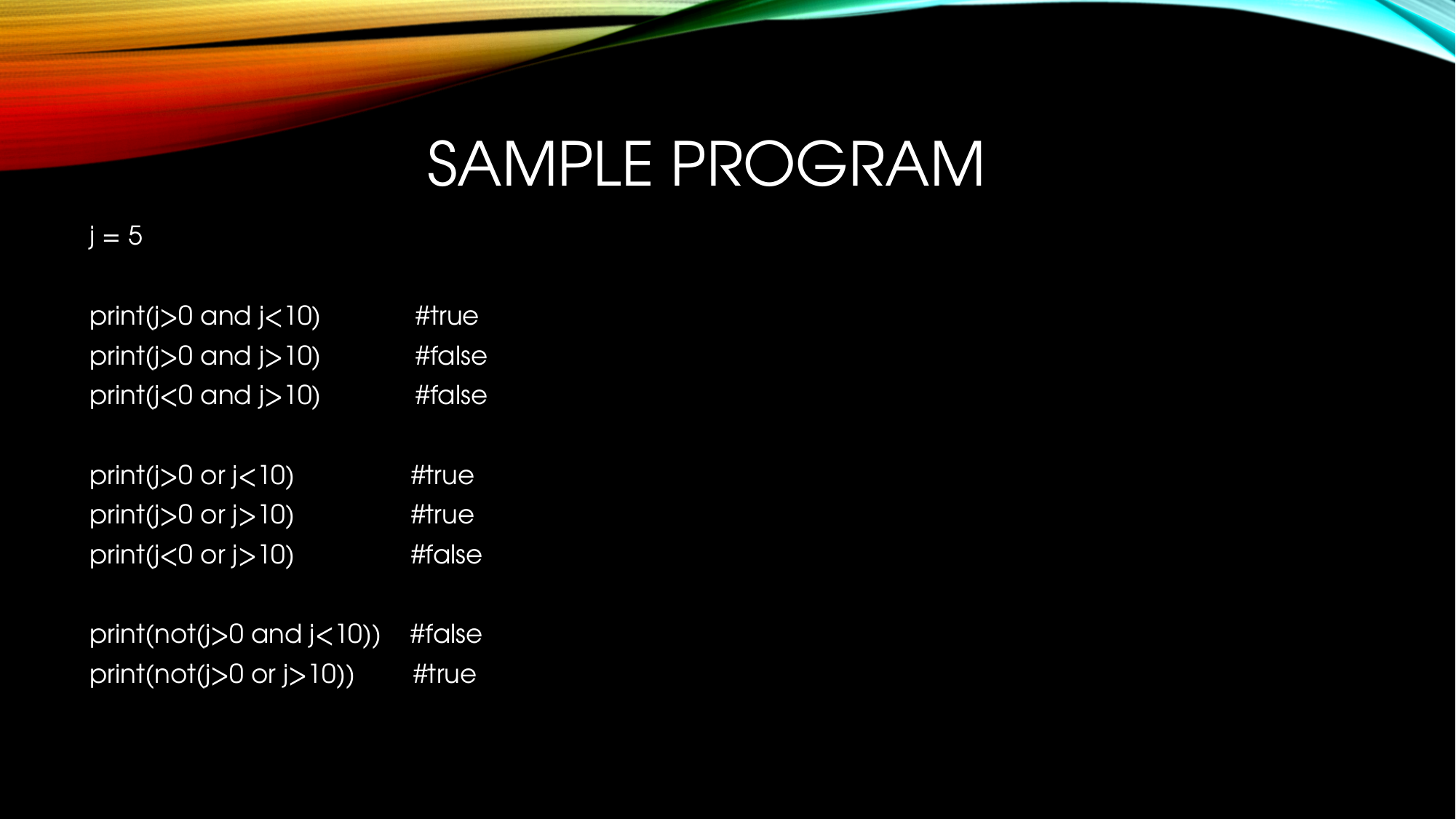

# SAMPLE PROGRAM
j = 5

print(j>0 and j<10)             #true
print(j>0 and j>10)             #false
print(j<0 and j>10)             #false

print(j>0 or j<10)                #true
print(j>0 or j>10)                #true
print(j<0 or j>10)                #false

print(not(j>0 and j<10))    #false
print(not(j>0 or j>10))        #true